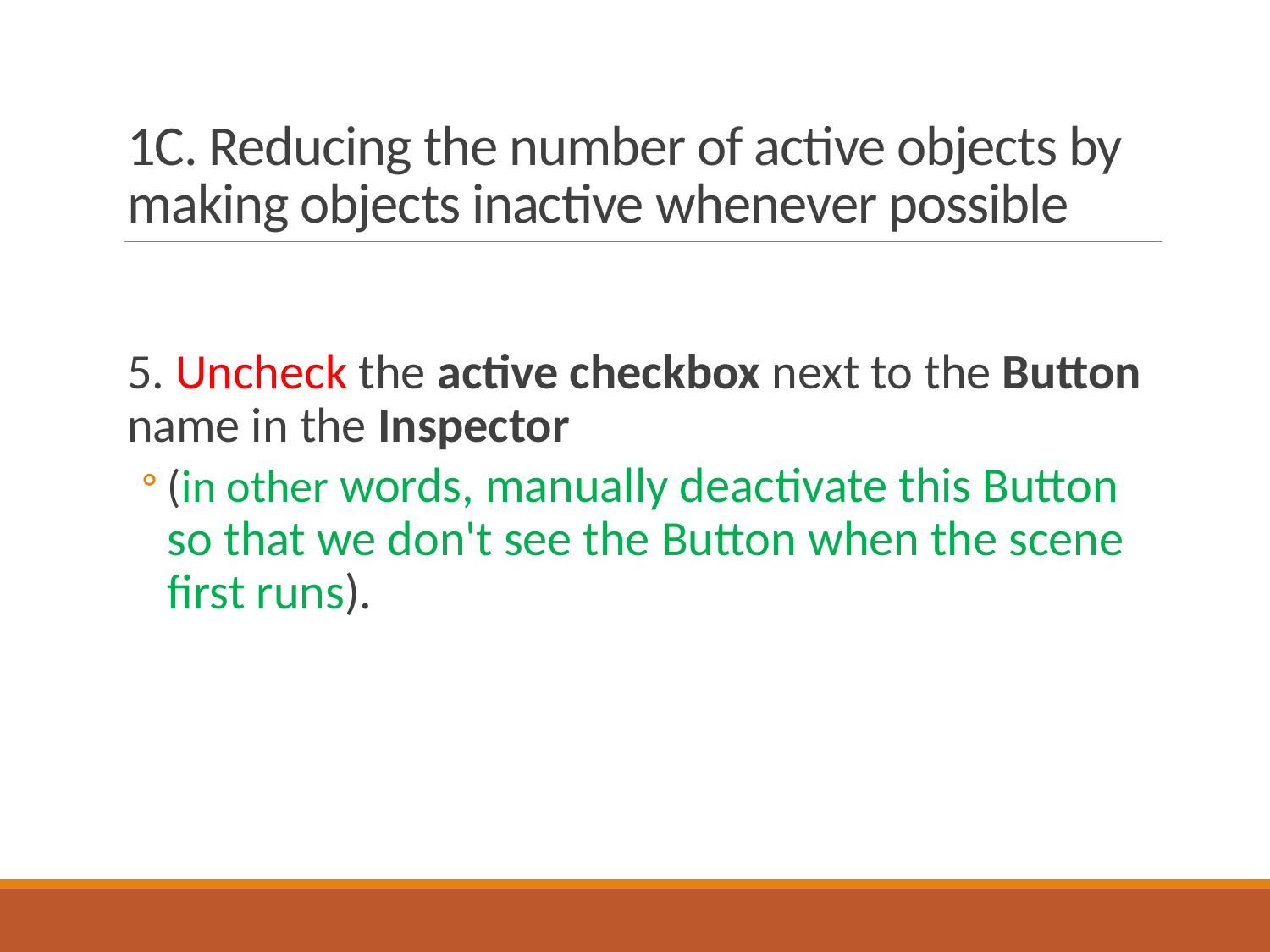

# 1C. Reducing the number of active objects by making objects inactive whenever possible

5. Uncheck the active checkbox next to the Button name in the Inspector
(in other words, manually deactivate this Button so that we don't see the Button when the scene first runs).